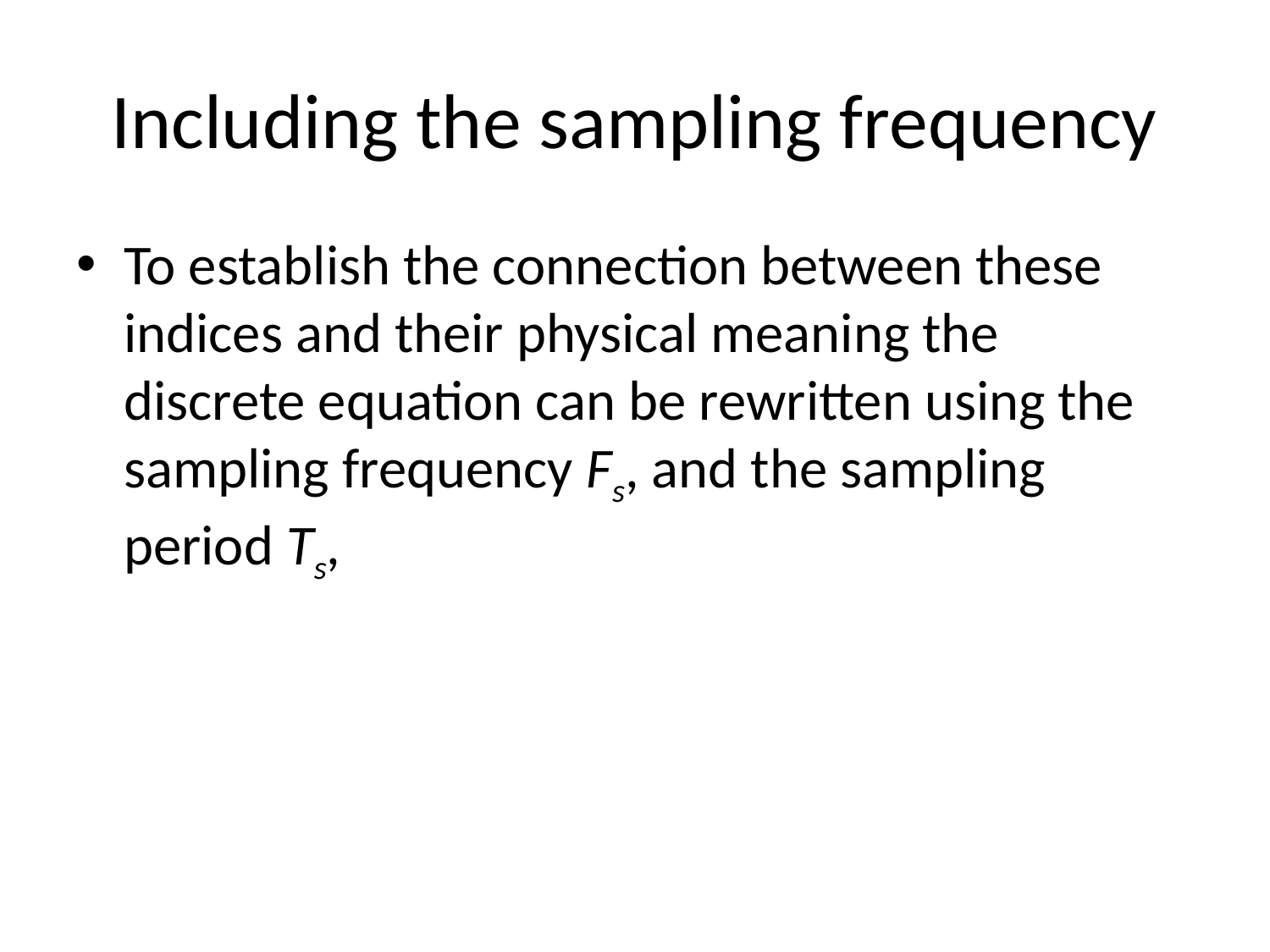

# Including the sampling frequency
To establish the connection between these indices and their physical meaning the discrete equation can be rewritten using the sampling frequency Fs, and the sampling period Ts,